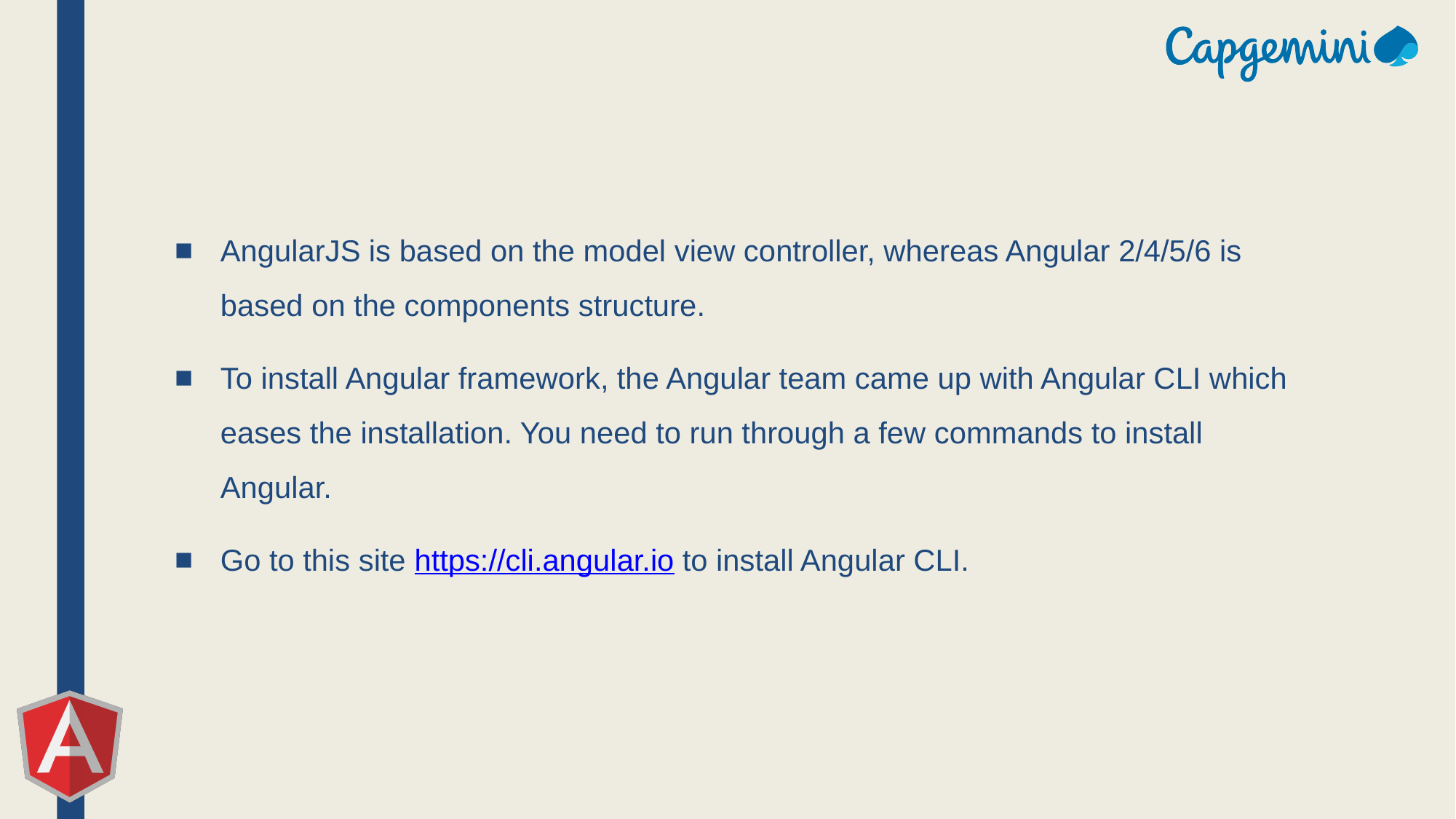

#
AngularJS is based on the model view controller, whereas Angular 2/4/5/6 is based on the components structure.
To install Angular framework, the Angular team came up with Angular CLI which eases the installation. You need to run through a few commands to install Angular.
Go to this site https://cli.angular.io to install Angular CLI.